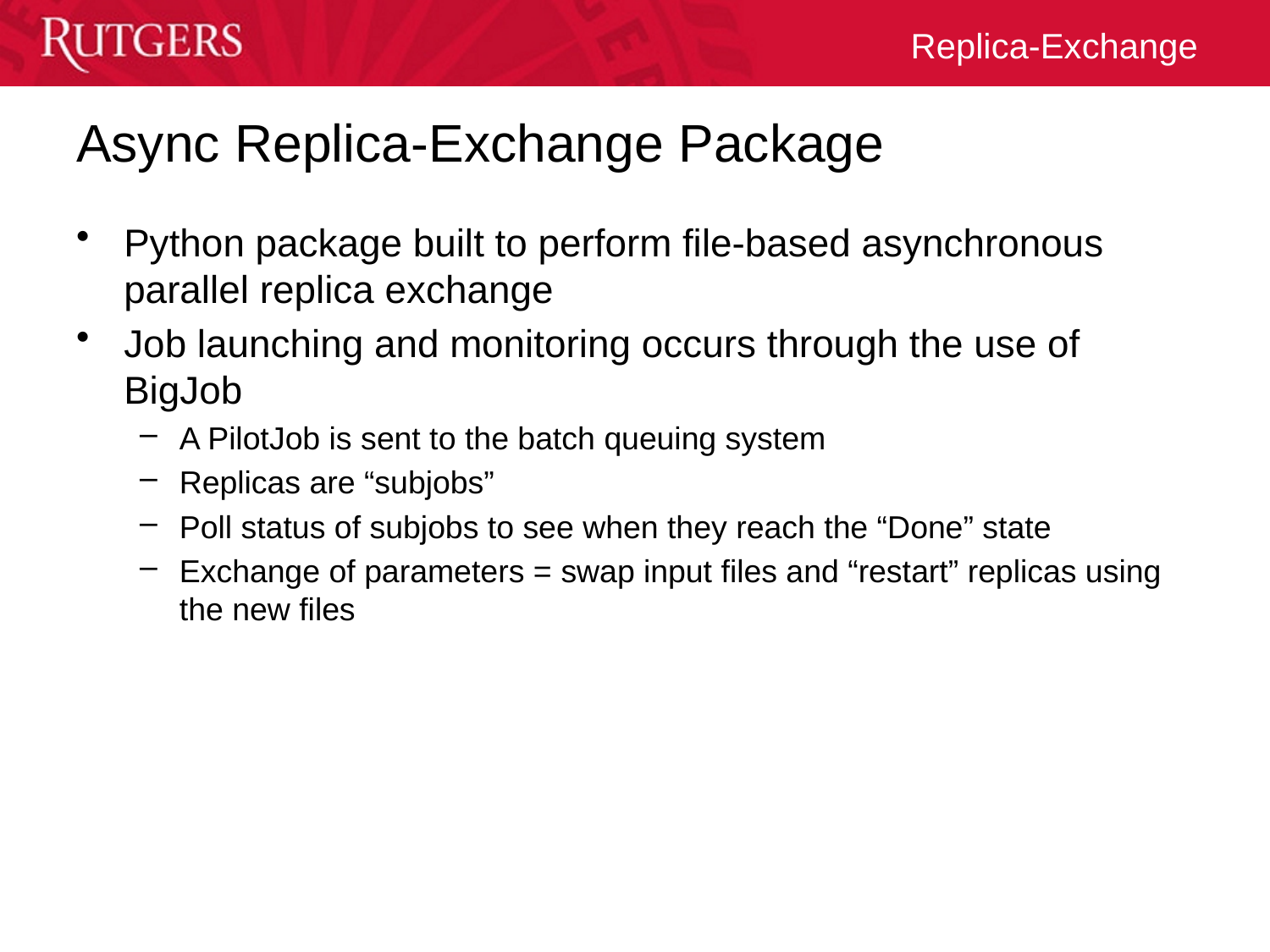

# Async Replica-Exchange Package
Python package built to perform file-based asynchronous parallel replica exchange
Job launching and monitoring occurs through the use of BigJob
A PilotJob is sent to the batch queuing system
Replicas are “subjobs”
Poll status of subjobs to see when they reach the “Done” state
Exchange of parameters = swap input files and “restart” replicas using the new files